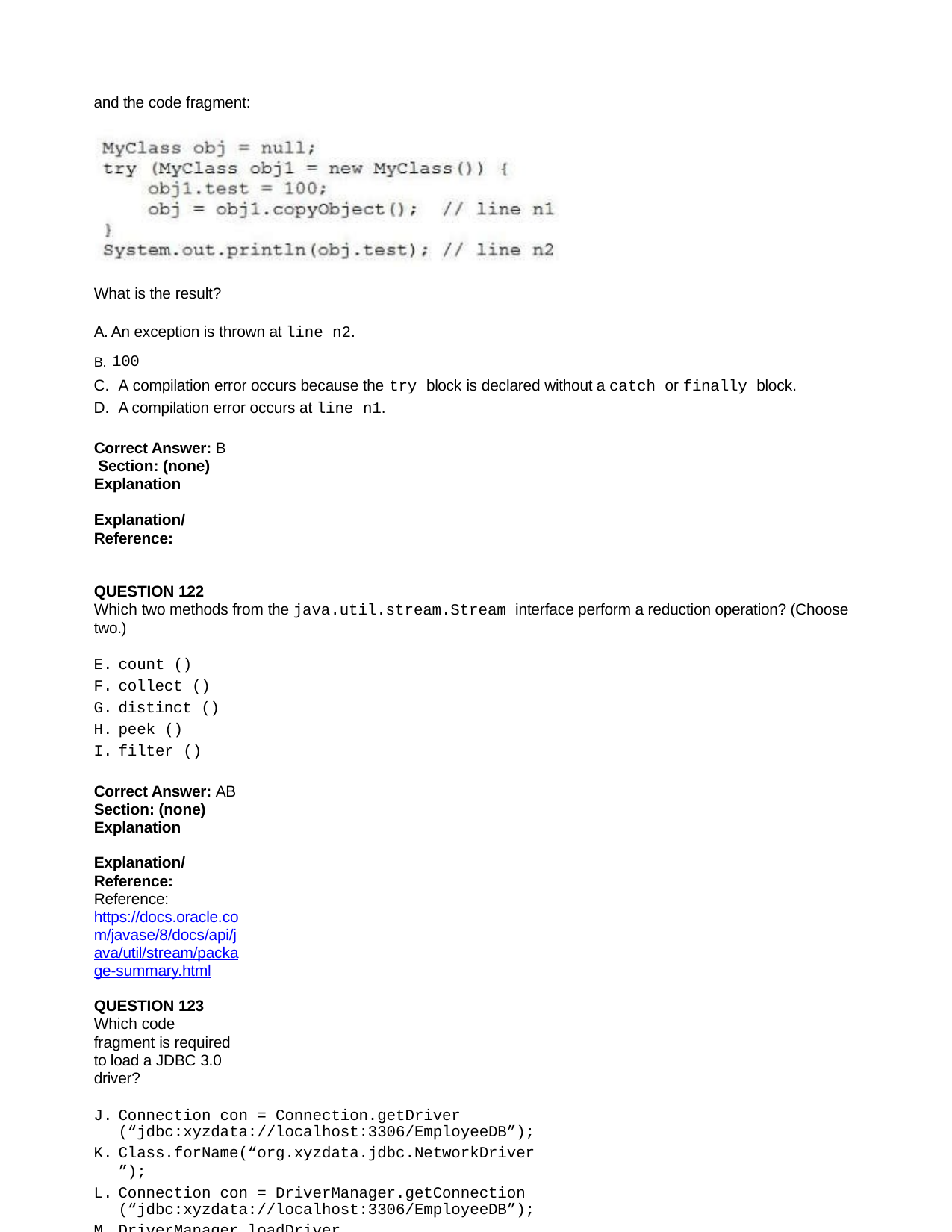

and the code fragment:

What is the result?

A. An exception is thrown at line n2.
B. 100
A compilation error occurs because the try block is declared without a catch or finally block.
A compilation error occurs at line n1.

Correct Answer: B  Section: (none)  Explanation

Explanation/Reference:

QUESTION 122
Which two methods from the java.util.stream.Stream interface perform a reduction operation? (Choose  two.)

count ()
collect ()
distinct ()
peek ()
filter ()

Correct Answer: AB  Section: (none)  Explanation

Explanation/Reference:
Reference: https://docs.oracle.com/javase/8/docs/api/java/util/stream/package-summary.html

QUESTION 123
Which code fragment is required to load a JDBC 3.0 driver?

Connection con = Connection.getDriver  (“jdbc:xyzdata://localhost:3306/EmployeeDB”);
Class.forName(“org.xyzdata.jdbc.NetworkDriver”);
Connection con = DriverManager.getConnection  (“jdbc:xyzdata://localhost:3306/EmployeeDB”);
DriverManager.loadDriver (“org.xyzdata.jdbc.NetworkDriver”);

Correct Answer: B  Section: (none)  Explanation